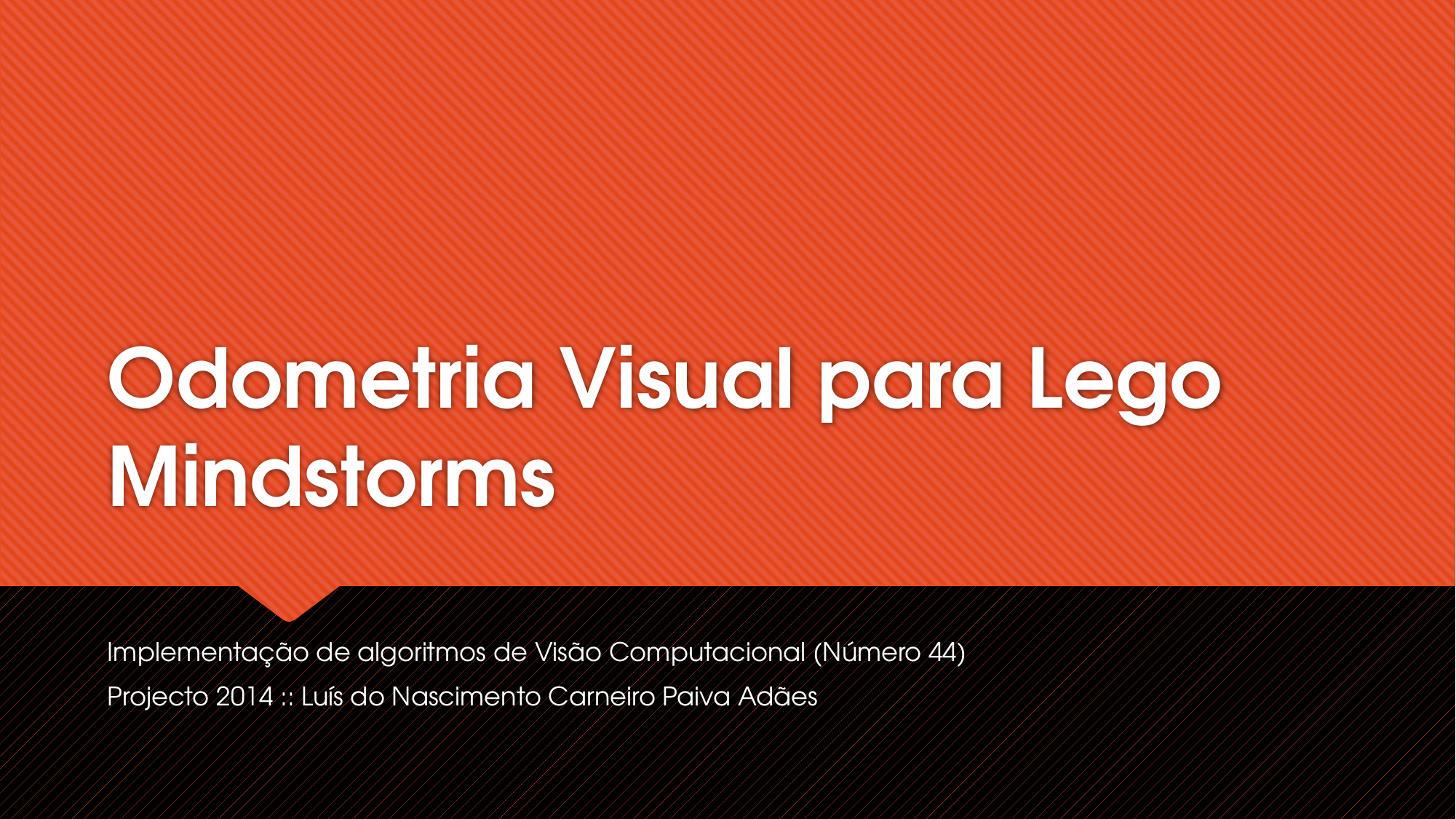

# Odometria Visual para Lego Mindstorms
Implementação de algoritmos de Visão Computacional (Número 44)
Projecto 2014 :: Luís do Nascimento Carneiro Paiva Adães